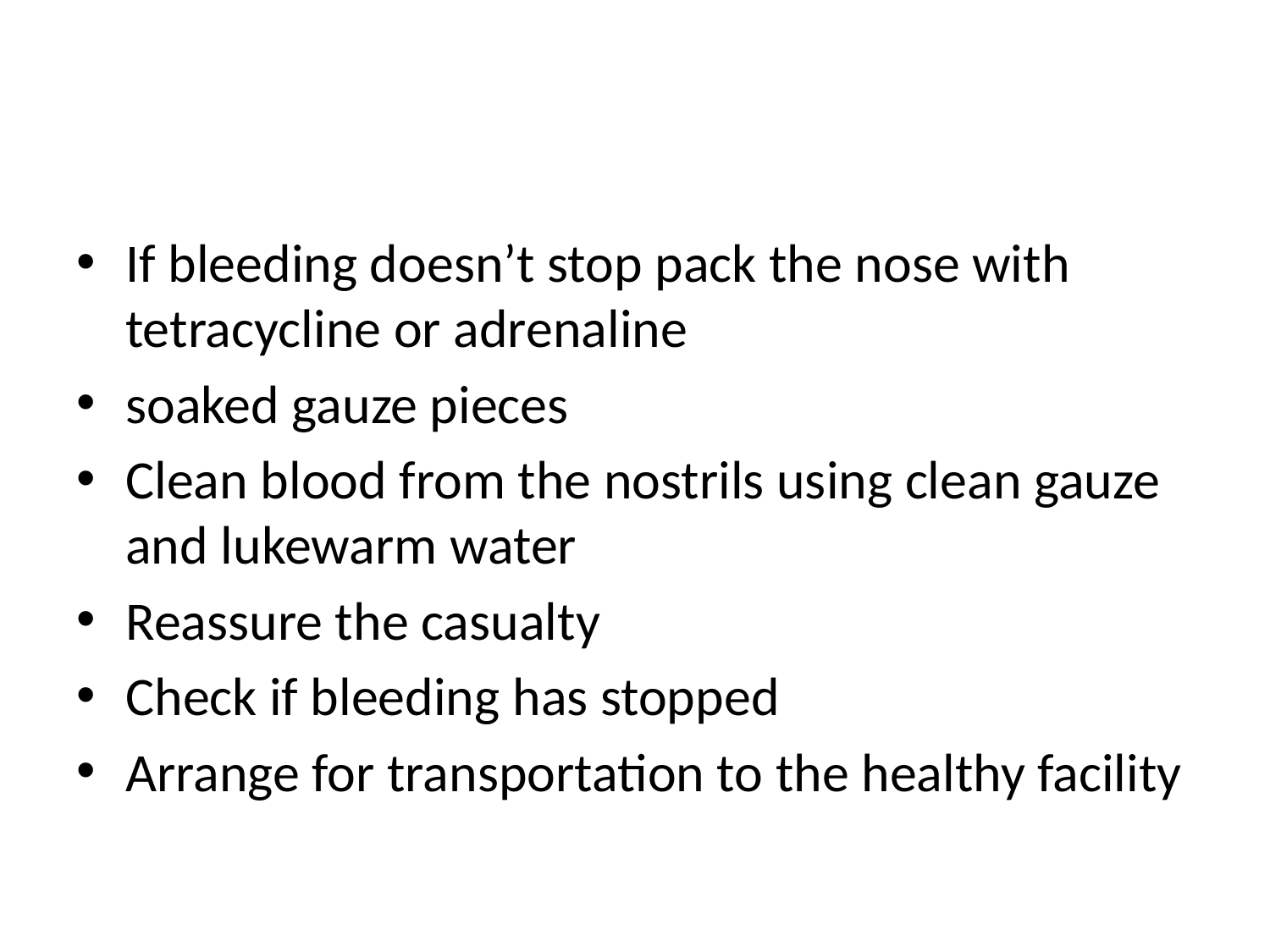

If bleeding doesn’t stop pack the nose with tetracycline or adrenaline
soaked gauze pieces
Clean blood from the nostrils using clean gauze and lukewarm water
Reassure the casualty
Check if bleeding has stopped
Arrange for transportation to the healthy facility